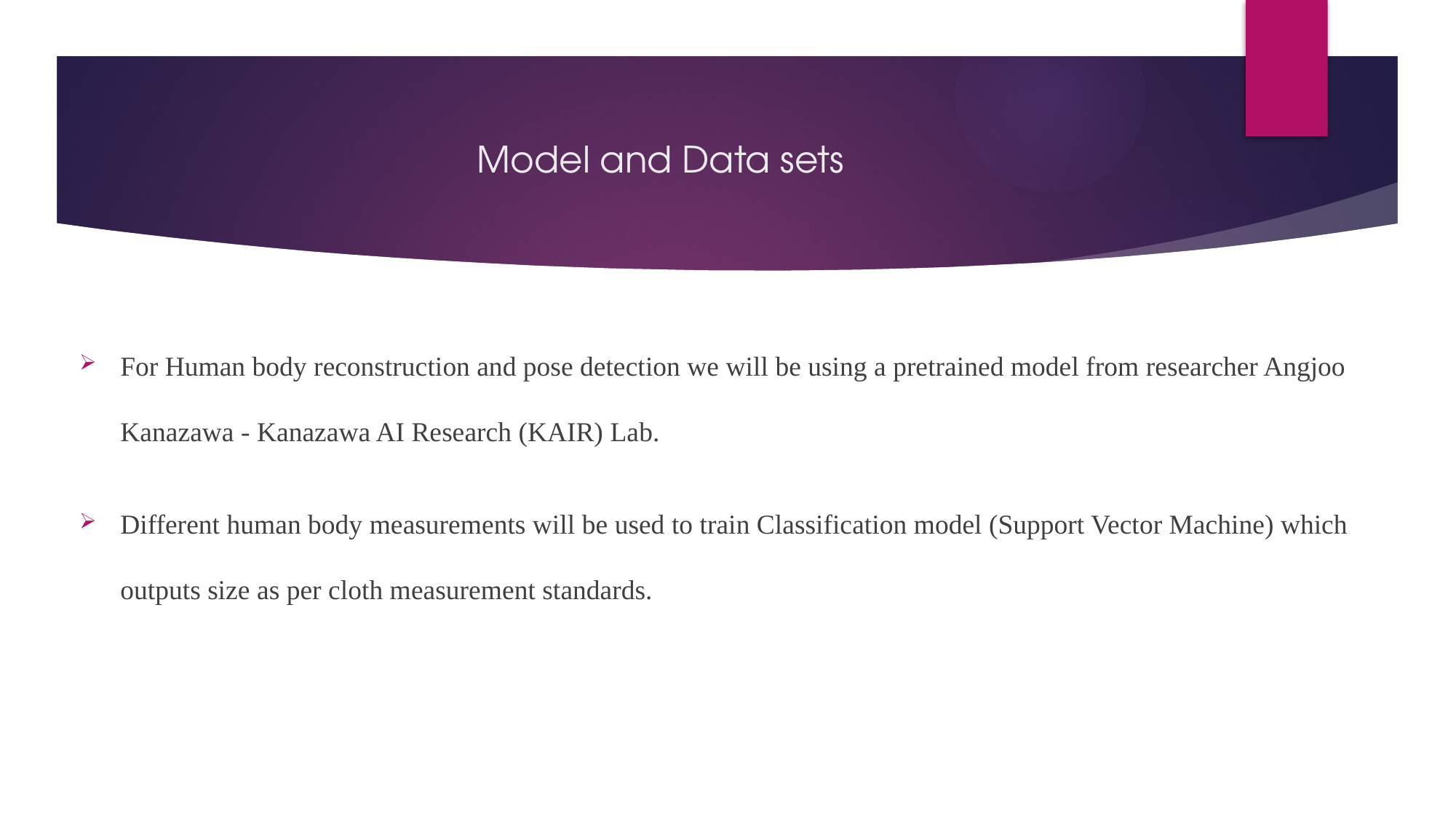

# Model and Data sets
For Human body reconstruction and pose detection we will be using a pretrained model from researcher Angjoo Kanazawa - Kanazawa AI Research (KAIR) Lab.
Different human body measurements will be used to train Classification model (Support Vector Machine) which outputs size as per cloth measurement standards.